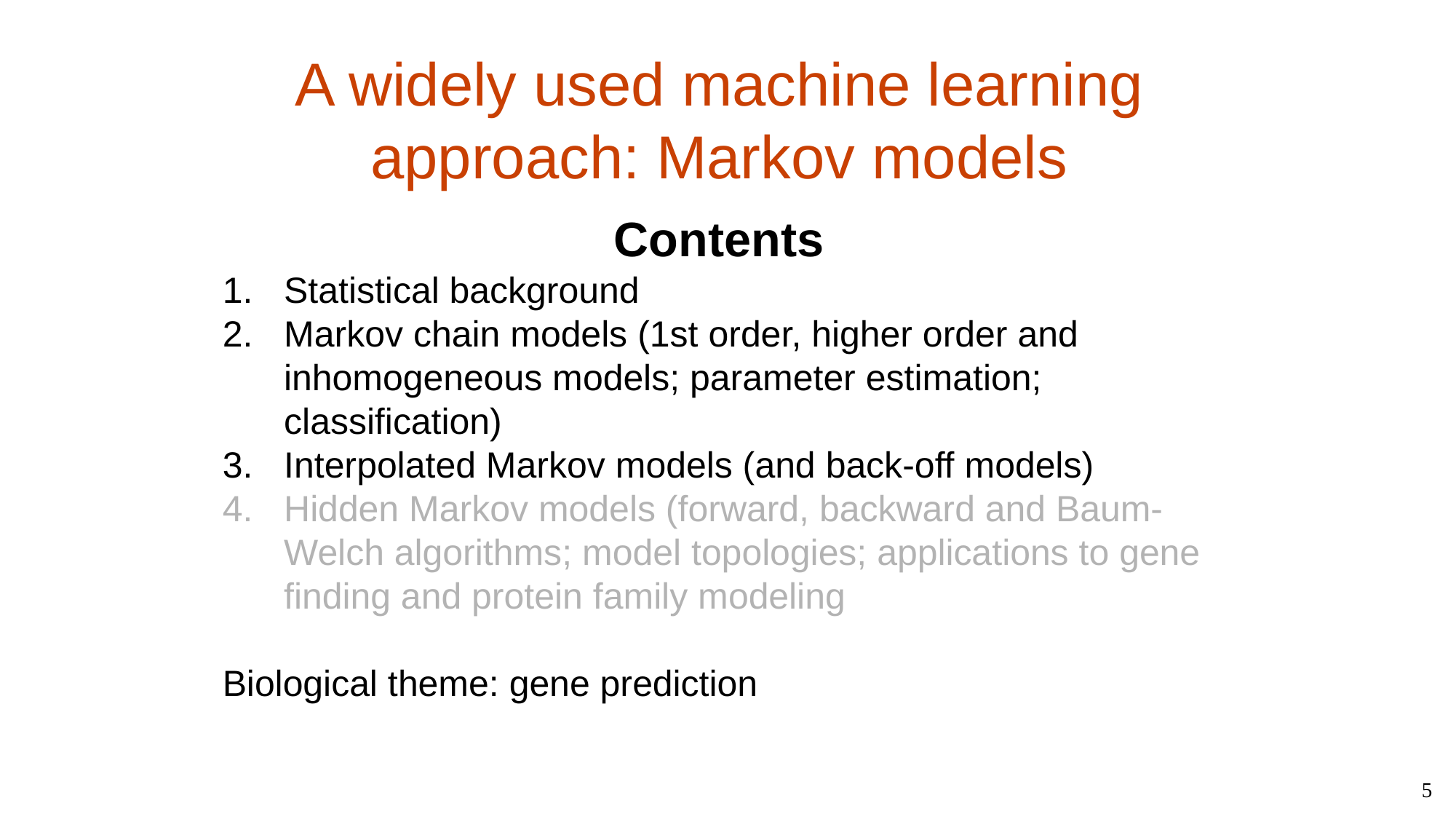

A widely used machine learning approach: Markov models
Contents
Statistical background
Markov chain models (1st order, higher order and inhomogeneous models; parameter estimation; classification)
Interpolated Markov models (and back-off models)
Hidden Markov models (forward, backward and Baum-Welch algorithms; model topologies; applications to gene finding and protein family modeling

Biological theme: gene prediction
5